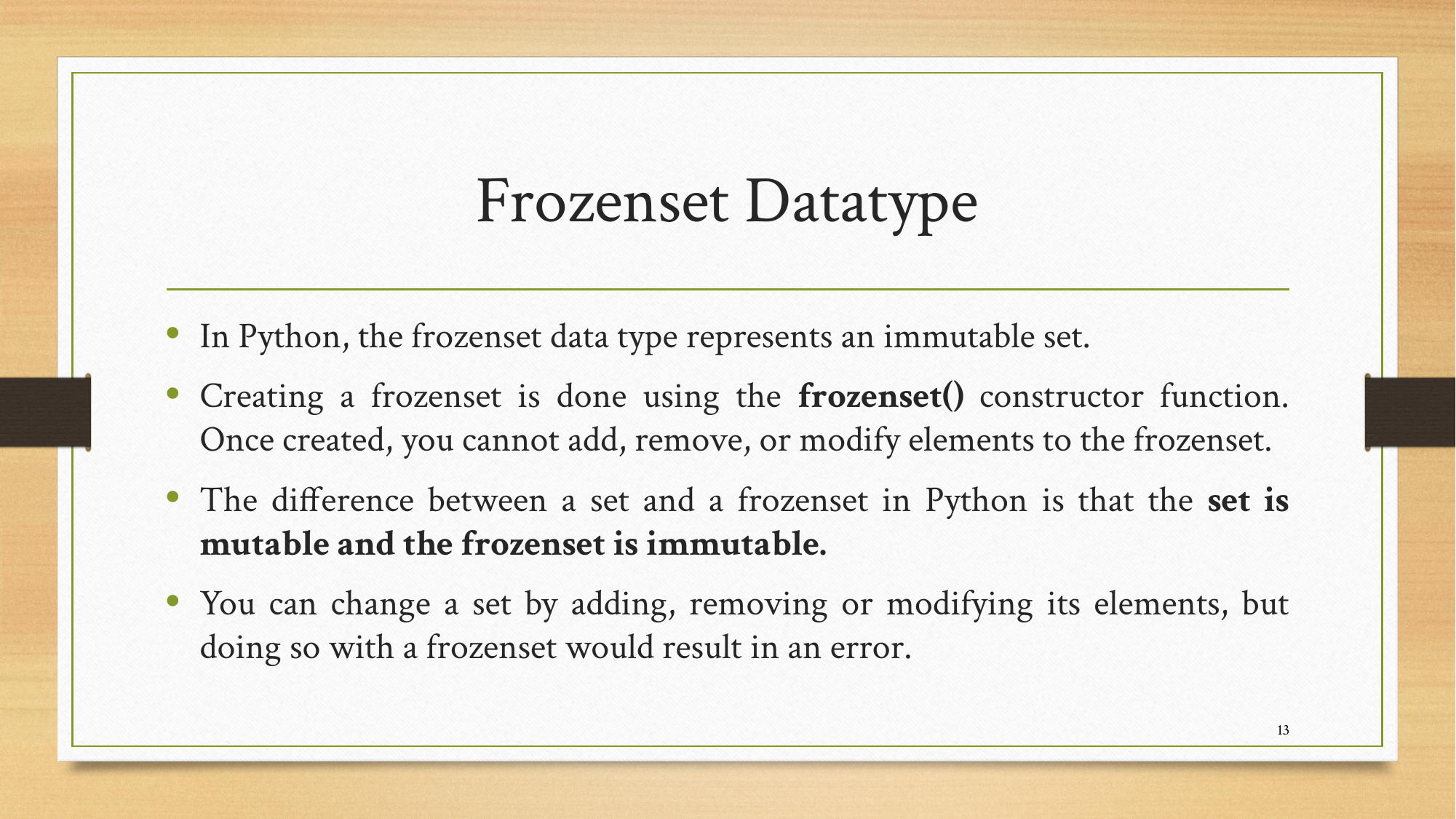

# Frozenset Datatype
In Python, the frozenset data type represents an immutable set.
Creating a frozenset is done using the frozenset() constructor function. Once created, you cannot add, remove, or modify elements to the frozenset.
The difference between a set and a frozenset in Python is that the set is mutable and the frozenset is immutable.
You can change a set by adding, removing or modifying its elements, but doing so with a frozenset would result in an error.

13